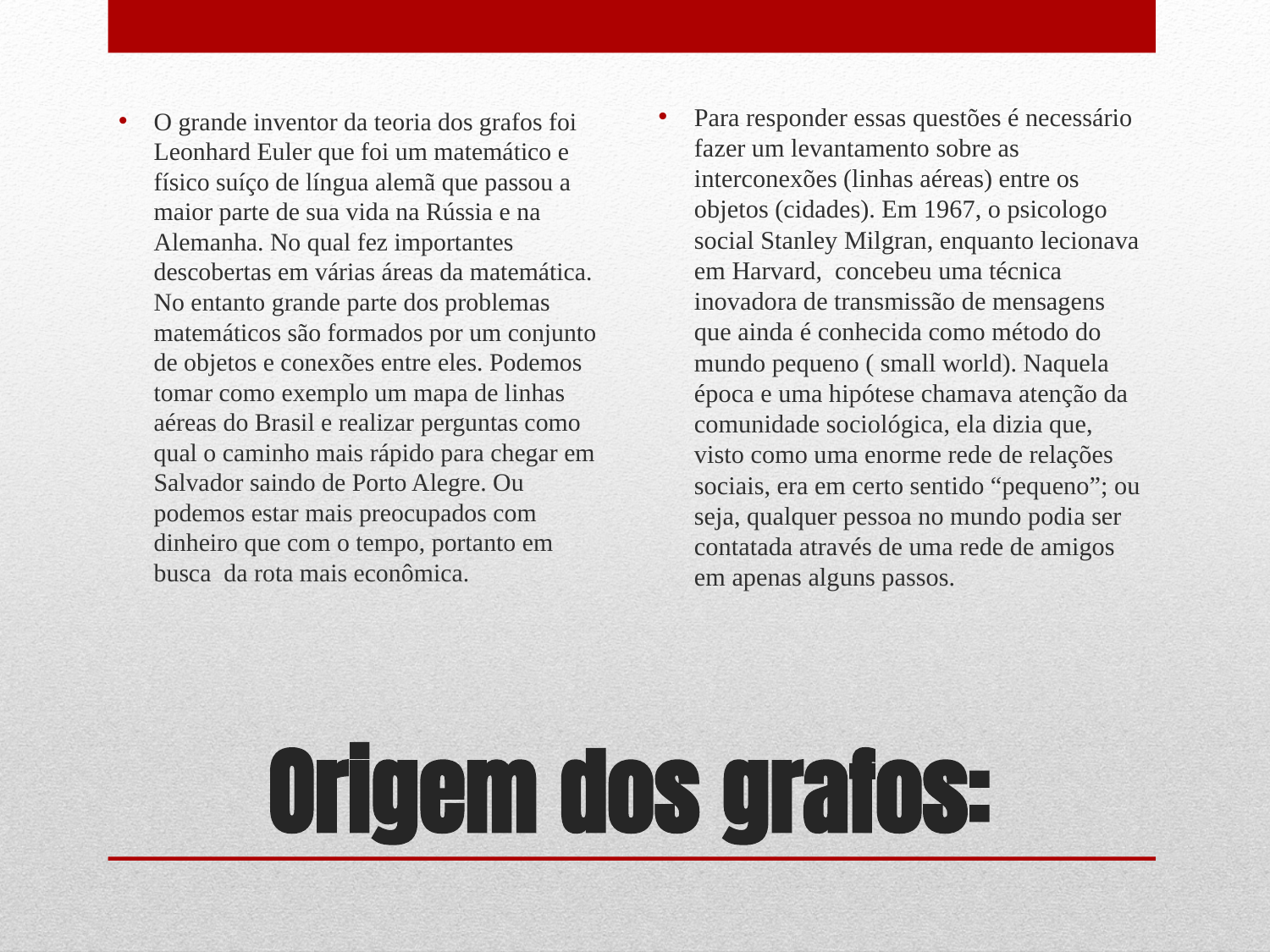

O grande inventor da teoria dos grafos foi Leonhard Euler que foi um matemático e físico suíço de língua alemã que passou a maior parte de sua vida na Rússia e na Alemanha. No qual fez importantes descobertas em várias áreas da matemática.
No entanto grande parte dos problemas matemáticos são formados por um conjunto de objetos e conexões entre eles. Podemos tomar como exemplo um mapa de linhas aéreas do Brasil e realizar perguntas como qual o caminho mais rápido para chegar em Salvador saindo de Porto Alegre. Ou podemos estar mais preocupados com dinheiro que com o tempo, portanto em busca  da rota mais econômica.
Para responder essas questões é necessário fazer um levantamento sobre as interconexões (linhas aéreas) entre os objetos (cidades). Em 1967, o psicologo social Stanley Milgran, enquanto lecionava em Harvard,  concebeu uma técnica inovadora de transmissão de mensagens que ainda é conhecida como método do mundo pequeno ( small world). Naquela época e uma hipótese chamava atenção da comunidade sociológica, ela dizia que, visto como uma enorme rede de relações sociais, era em certo sentido “pequeno”; ou seja, qualquer pessoa no mundo podia ser contatada através de uma rede de amigos em apenas alguns passos.
# Origem dos grafos: